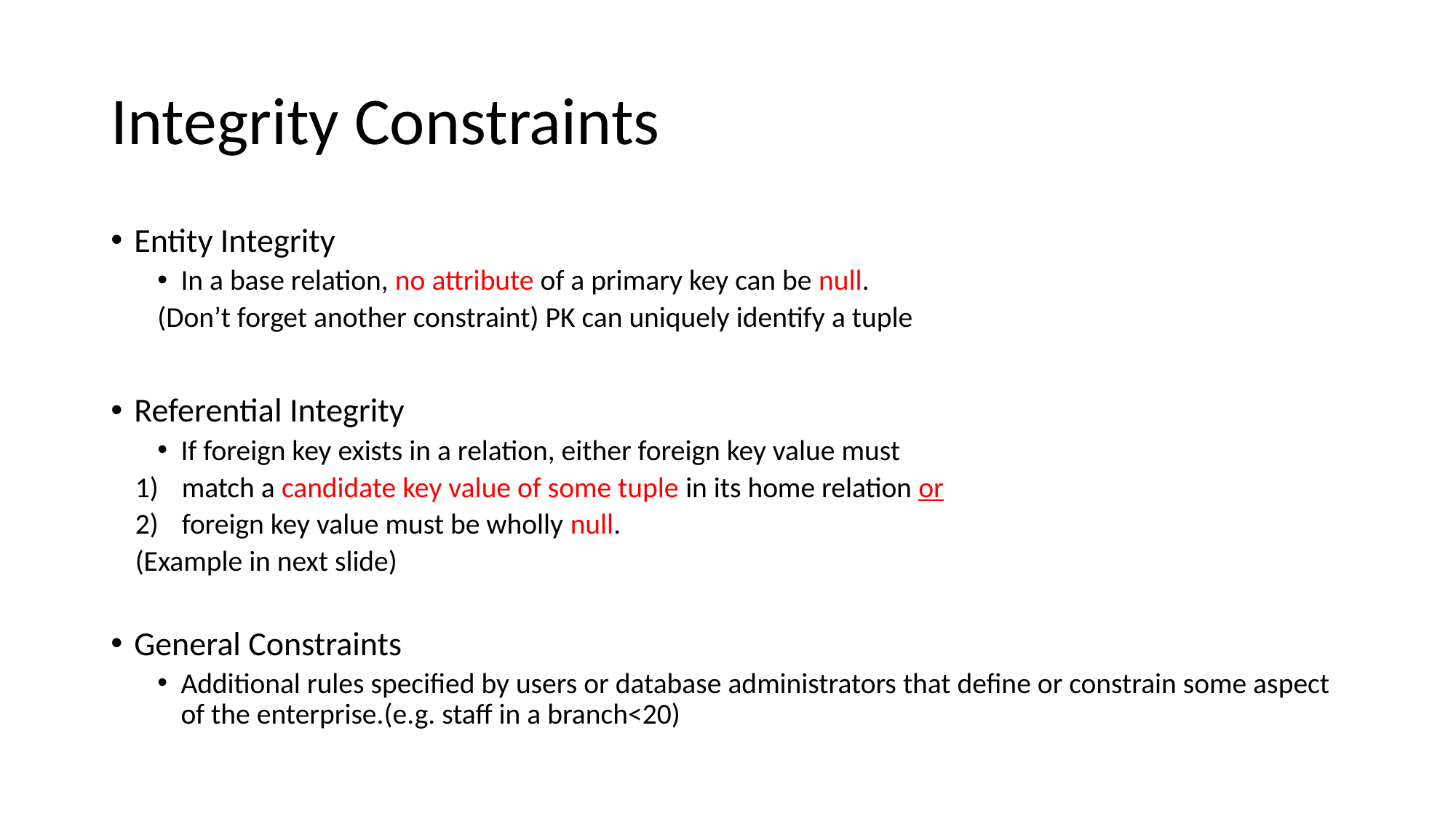

# Integrity Constraints
Entity Integrity
In a base relation, no attribute of a primary key can be null.
(Don’t forget another constraint) PK can uniquely identify a tuple

Referential Integrity
If foreign key exists in a relation, either foreign key value must
match a candidate key value of some tuple in its home relation or
foreign key value must be wholly null.
(Example in next slide)

General Constraints
Additional rules specified by users or database administrators that define or constrain some aspect of the enterprise.(e.g. staff in a branch<20)